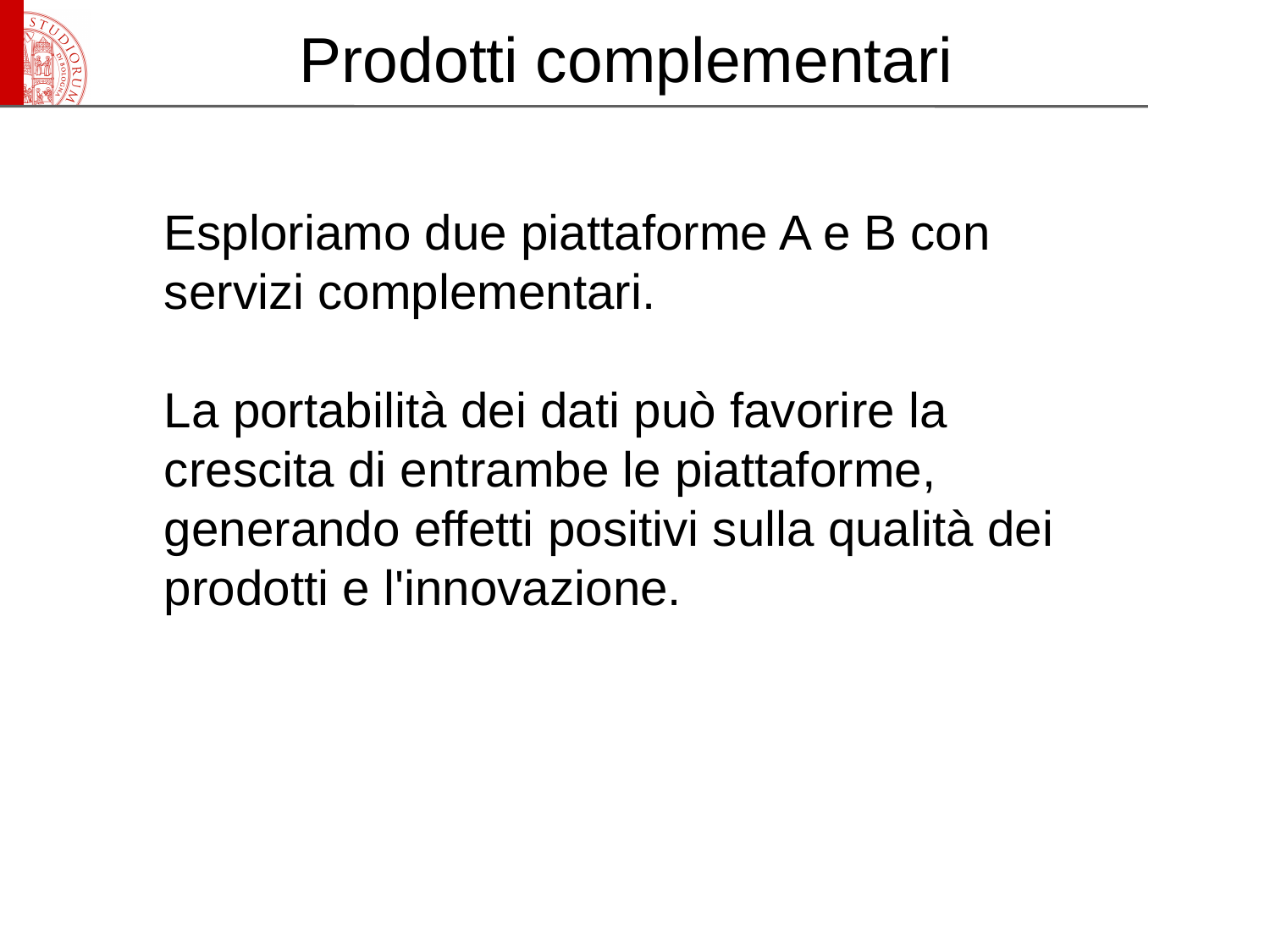

# Prodotti complementari
Esploriamo due piattaforme A e B con servizi complementari.

La portabilità dei dati può favorire la crescita di entrambe le piattaforme, generando effetti positivi sulla qualità dei prodotti e l'innovazione.